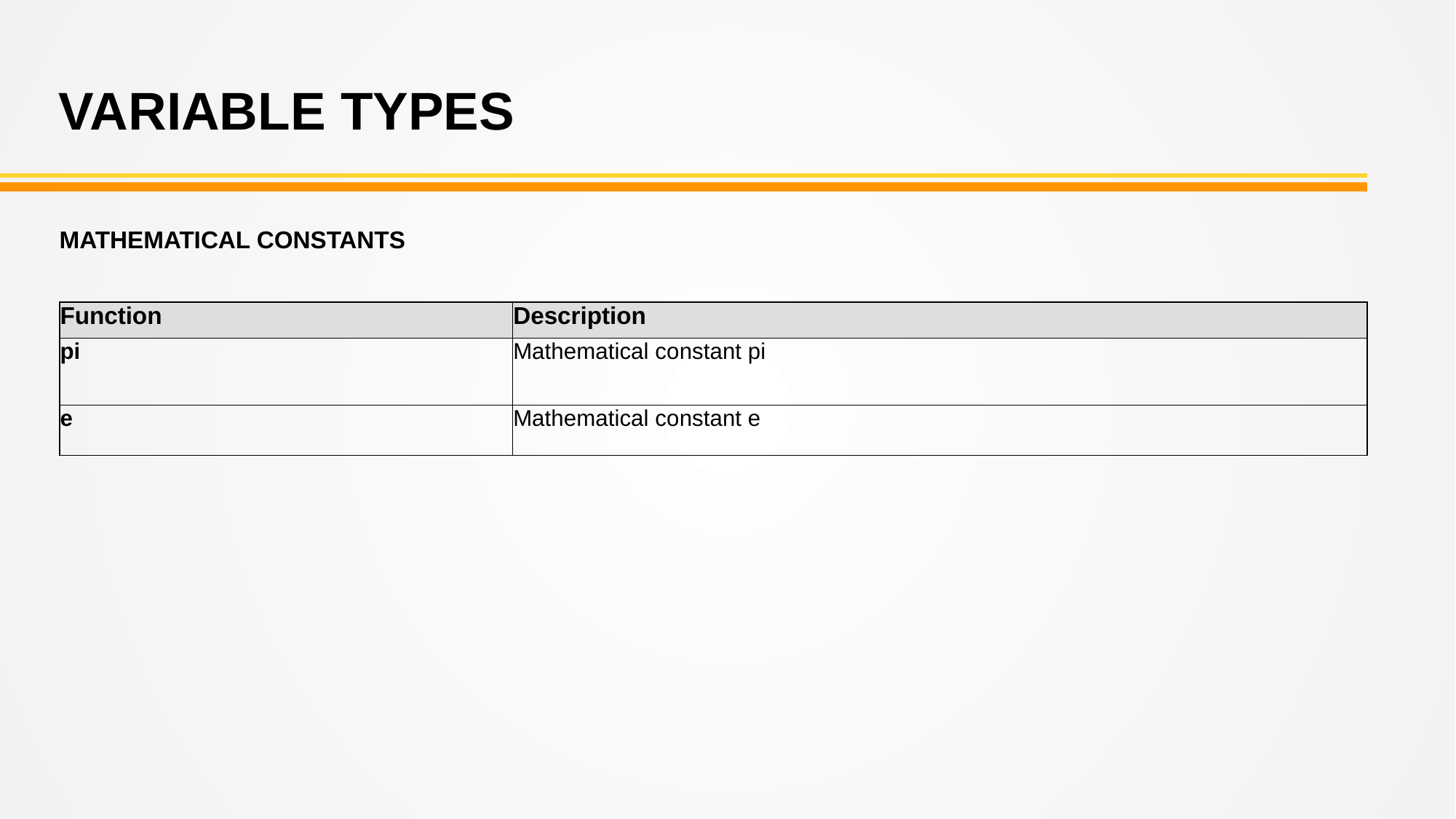

VARIABLE TYPES

MATHEMATICAL CONSTANTS
| Function | Description |
| --- | --- |
| pi | Mathematical constant pi |
| e | Mathematical constant e |